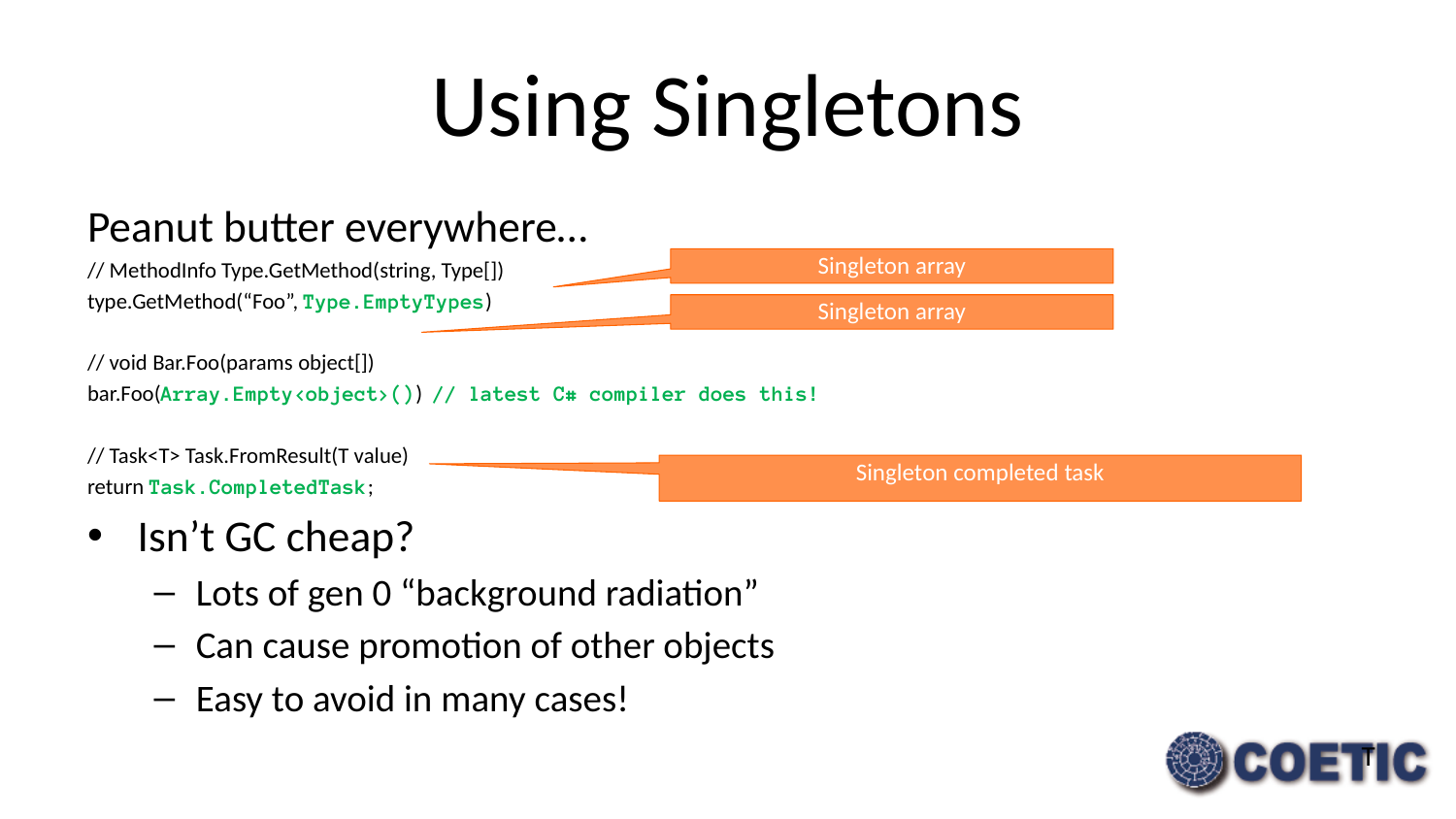

# Using Singletons
Peanut butter everywhere…
// MethodInfo Type.GetMethod(string, Type[])
type.GetMethod(“Foo”, Type.EmptyTypes)

// void Bar.Foo(params object[])
bar.Foo(Array.Empty<object>())  // latest C# compiler does this!

// Task<T> Task.FromResult(T value)
return Task.CompletedTask;
Isn’t GC cheap?
Lots of gen 0 “background radiation”
Can cause promotion of other objects
Easy to avoid in many cases!

Singleton array
Singleton array
Singleton completed task
T